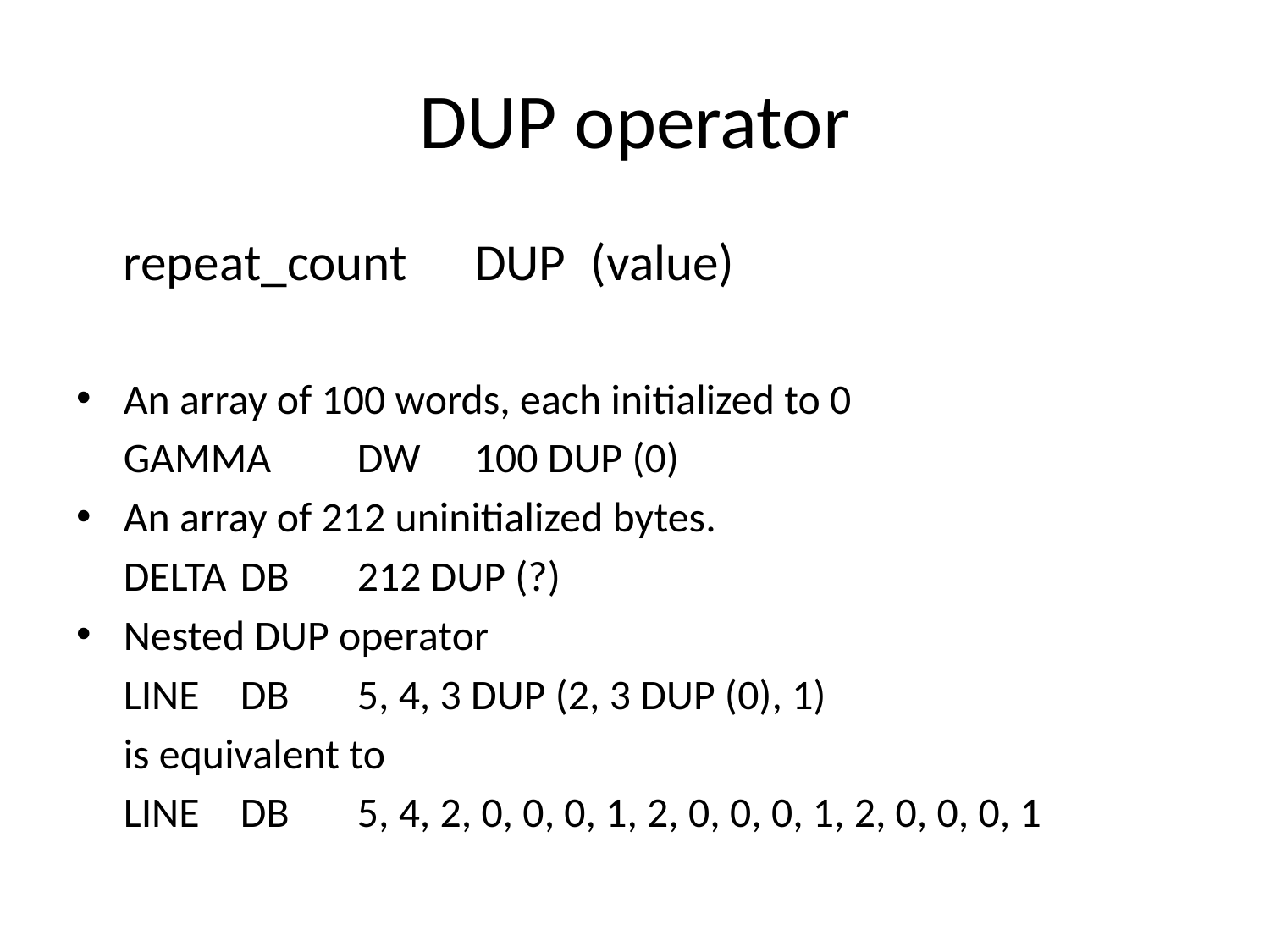

# DUP operator
	repeat_count	DUP 	(value)

An array of 100 words, each initialized to 0
		GAMMA	DW	100 DUP (0)
An array of 212 uninitialized bytes.
		DELTA		DB	212 DUP (?)
Nested DUP operator
		LINE		DB	5, 4, 3 DUP (2, 3 DUP (0), 1)
	is equivalent to
		LINE		DB	5, 4, 2, 0, 0, 0, 1, 2, 0, 0, 0, 1, 2, 0, 0, 0, 1